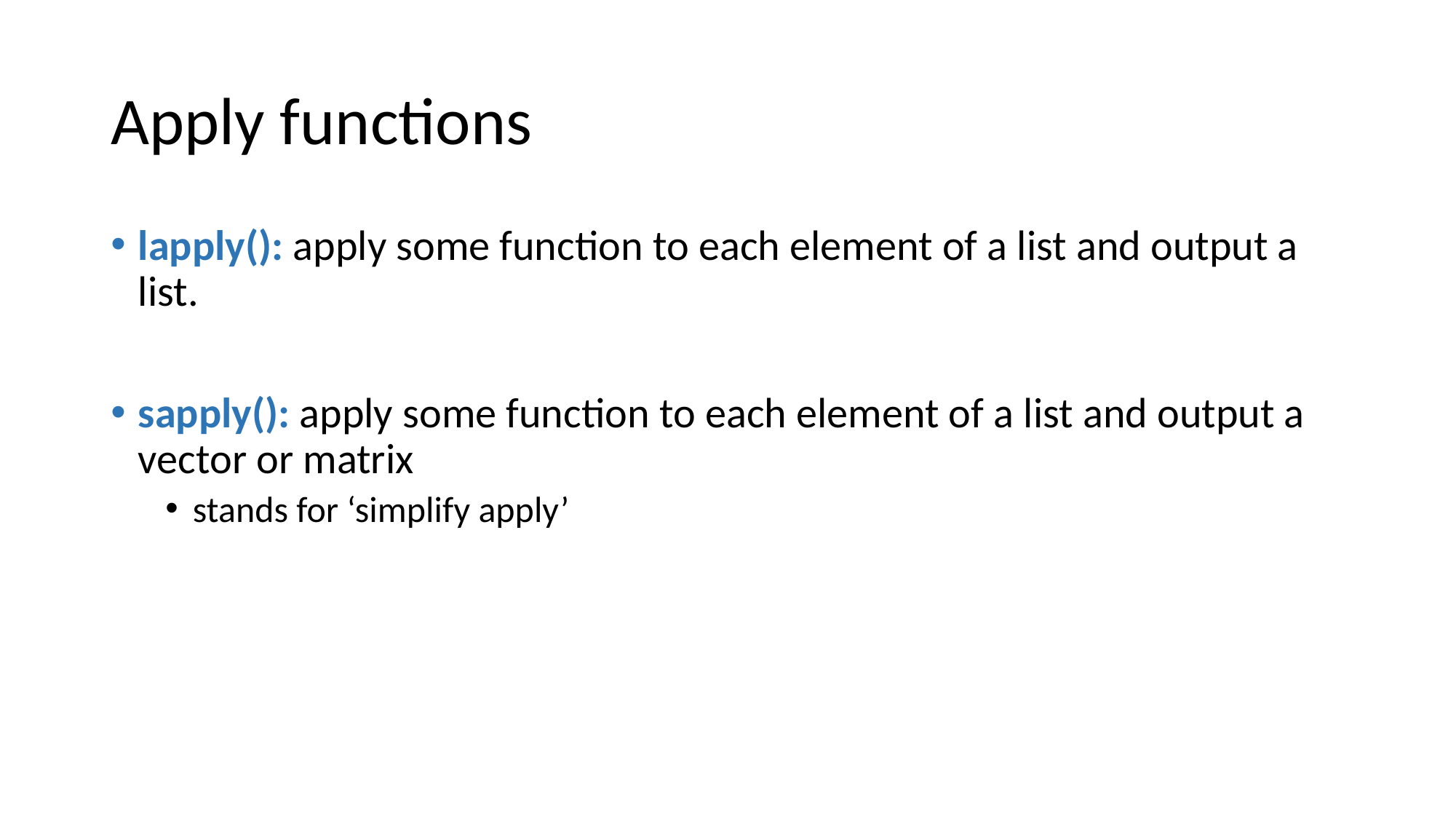

# Apply functions
lapply(): apply some function to each element of a list and output a list.

sapply(): apply some function to each element of a list and output a vector or matrix
stands for ‘simplify apply’